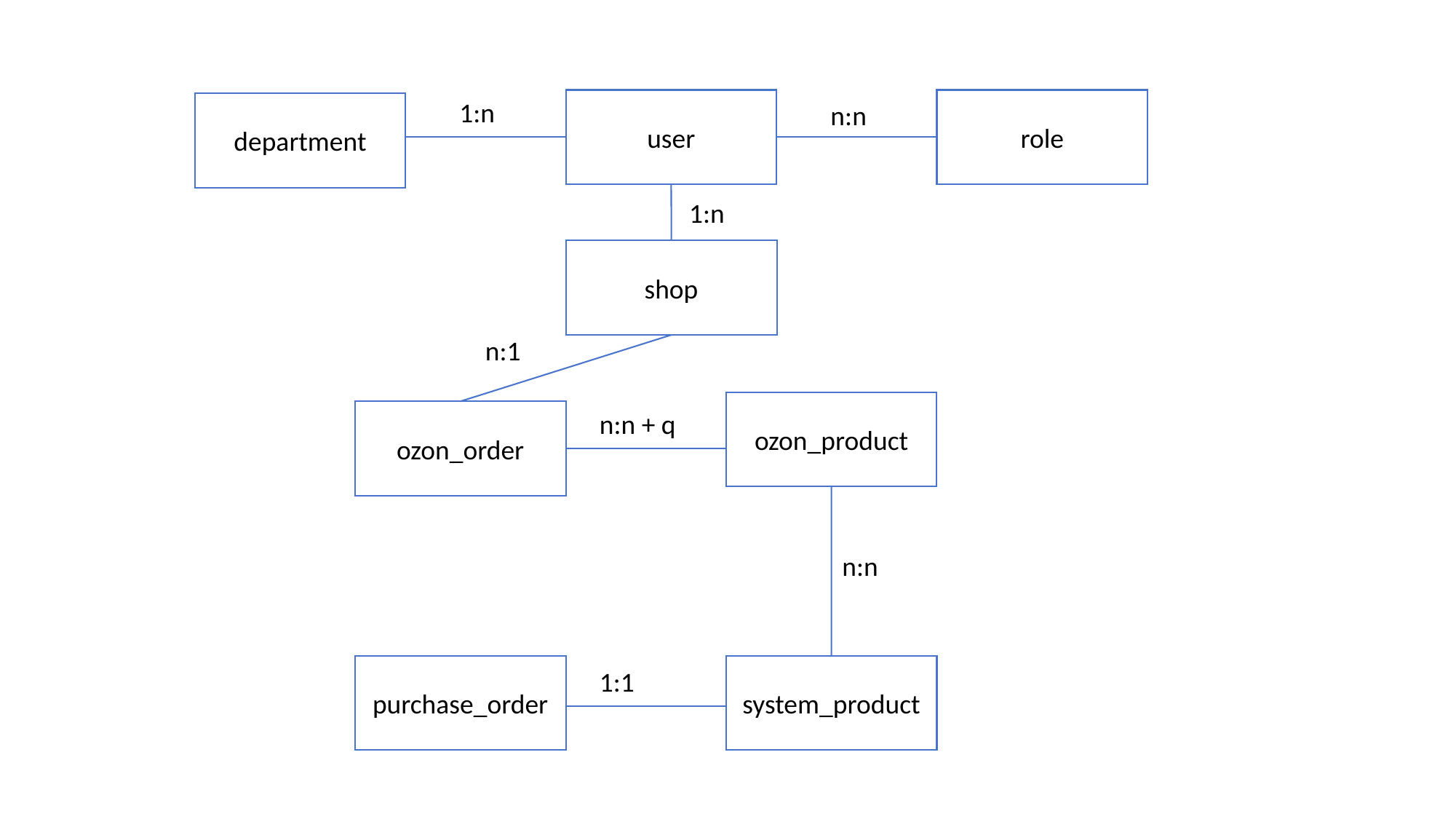

1:n
user
role
department
n:n
1:n
shop
n:1
ozon_product
ozon_order
n:n + q
n:n
purchase_order
system_product
1:1